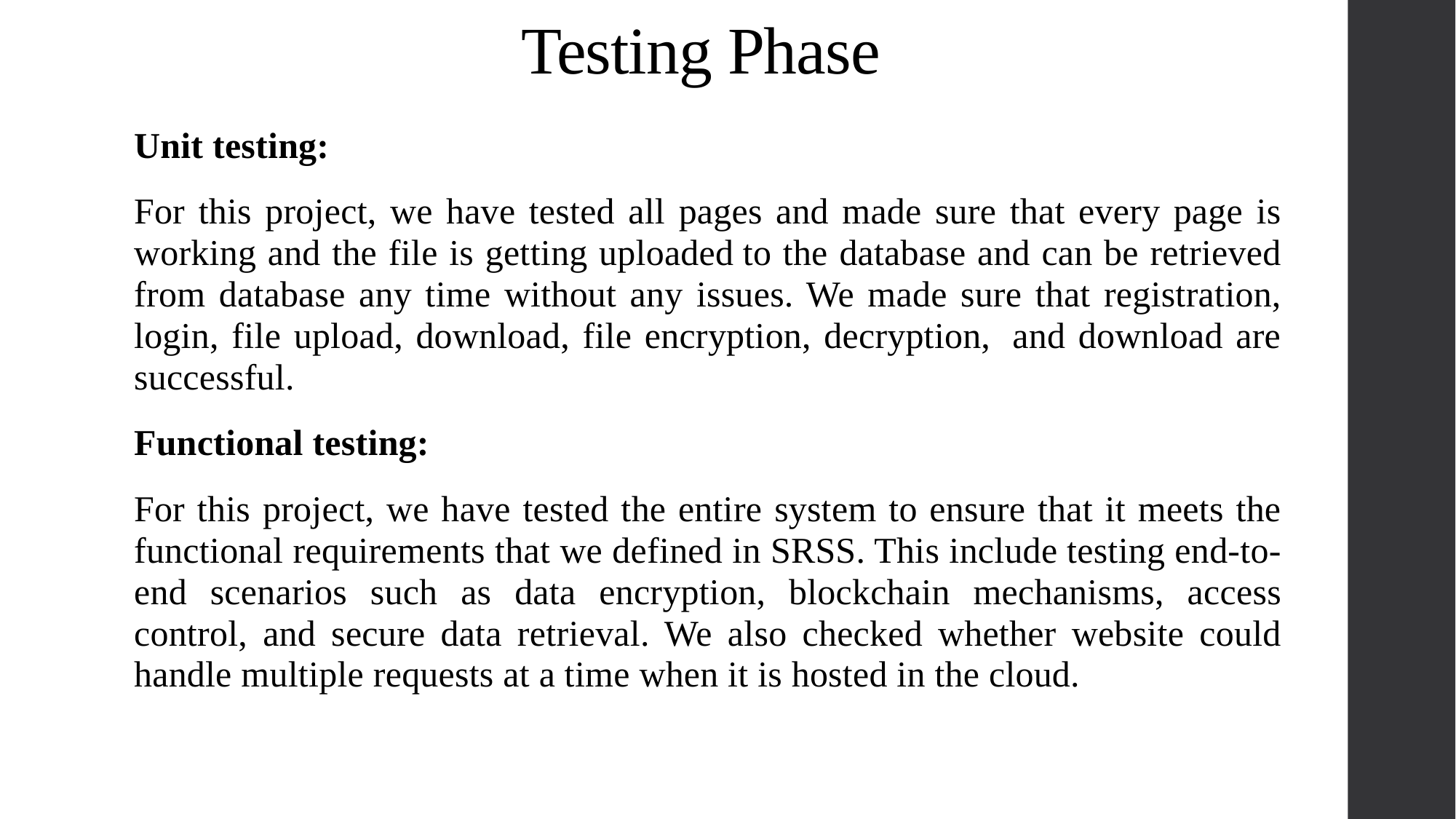

# Testing Phase
Unit testing:
For this project, we have tested all pages and made sure that every page is working and the file is getting uploaded to the database and can be retrieved from database any time without any issues. We made sure that registration, login, file upload, download, file encryption, decryption,  and download are successful.
Functional testing:
For this project, we have tested the entire system to ensure that it meets the functional requirements that we defined in SRSS. This include testing end-to-end scenarios such as data encryption, blockchain mechanisms, access control, and secure data retrieval. We also checked whether website could handle multiple requests at a time when it is hosted in the cloud.